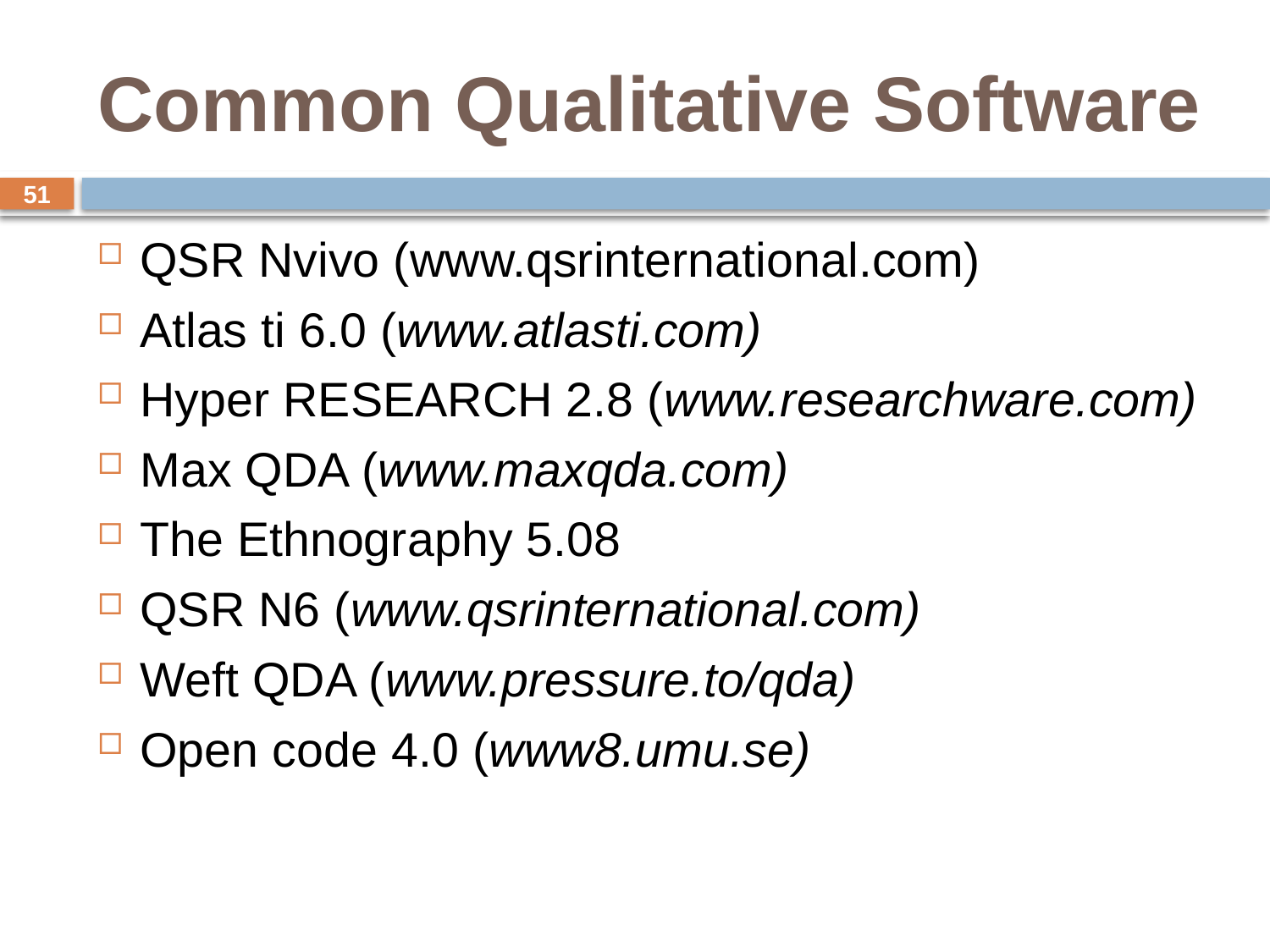

# Common Qualitative Software
51
QSR Nvivo (www.qsrinternational.com)
Atlas ti 6.0 (www.atlasti.com)
Hyper RESEARCH 2.8 (www.researchware.com)
Max QDA (www.maxqda.com)
The Ethnography 5.08
QSR N6 (www.qsrinternational.com)
Weft QDA (www.pressure.to/qda)
Open code 4.0 (www8.umu.se)